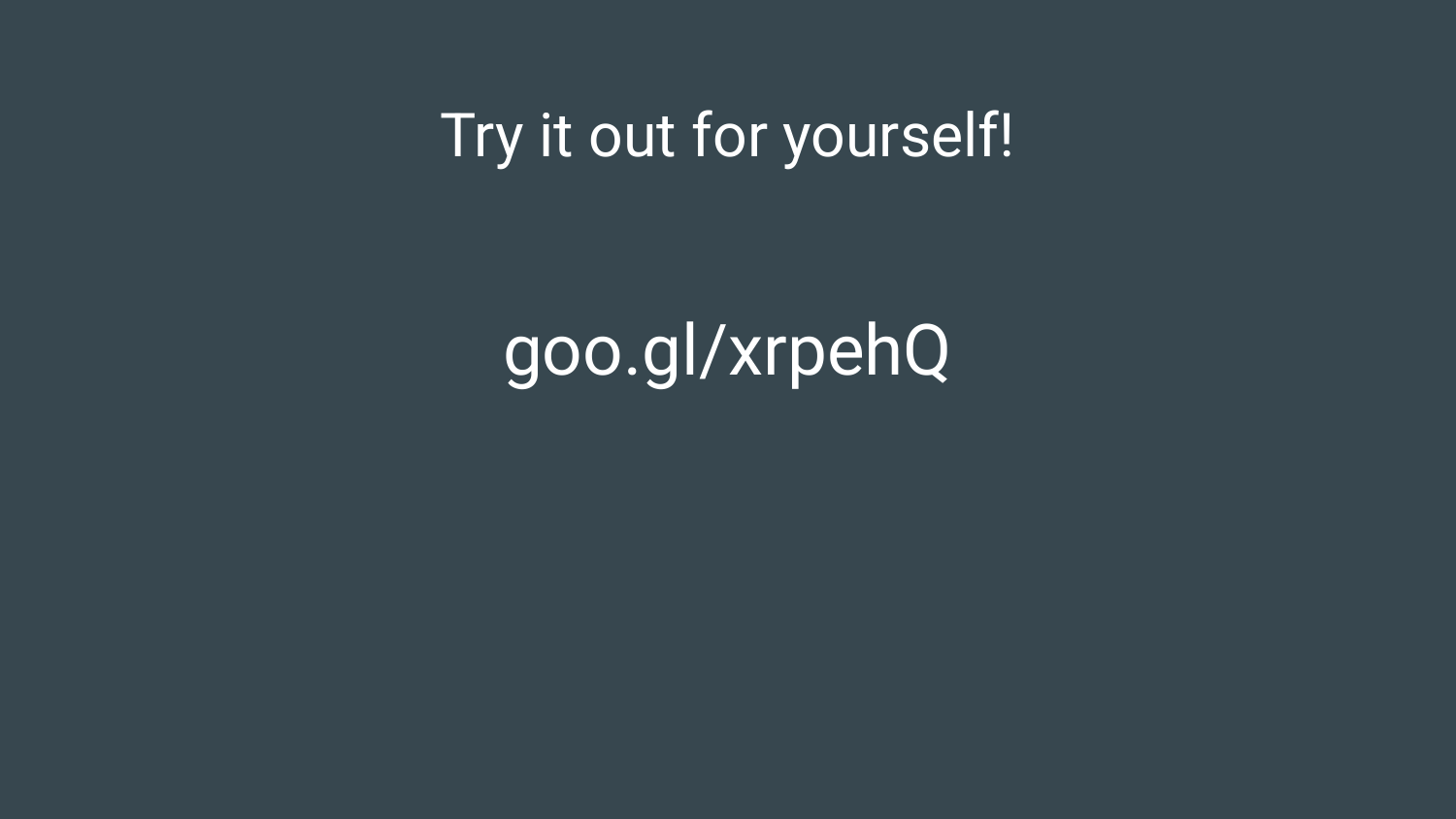

# Try it out for yourself!

goo.gl/xrpehQ